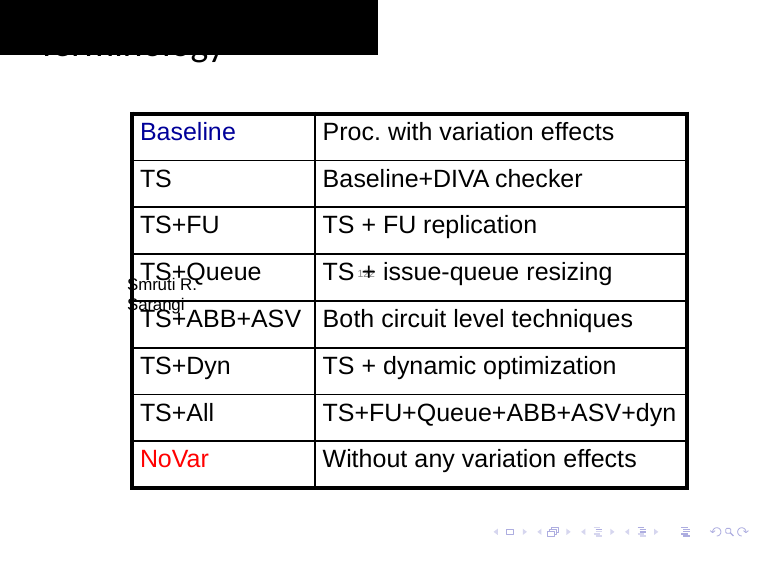

# Terminology
| Baseline | Proc. with variation effects |
| --- | --- |
| TS | Baseline+DIVA checker |
| TS+FU | TS + FU replication |
| TS+Queue | TS + issue-queue resizing |
| TS+ABB+ASV | Both circuit level techniques |
| TS+Dyn | TS + dynamic optimization |
| TS+All | TS+FU+Queue+ABB+ASV+dyn |
| NoVar | Without any variation effects |
122
Smruti R. Sarangi